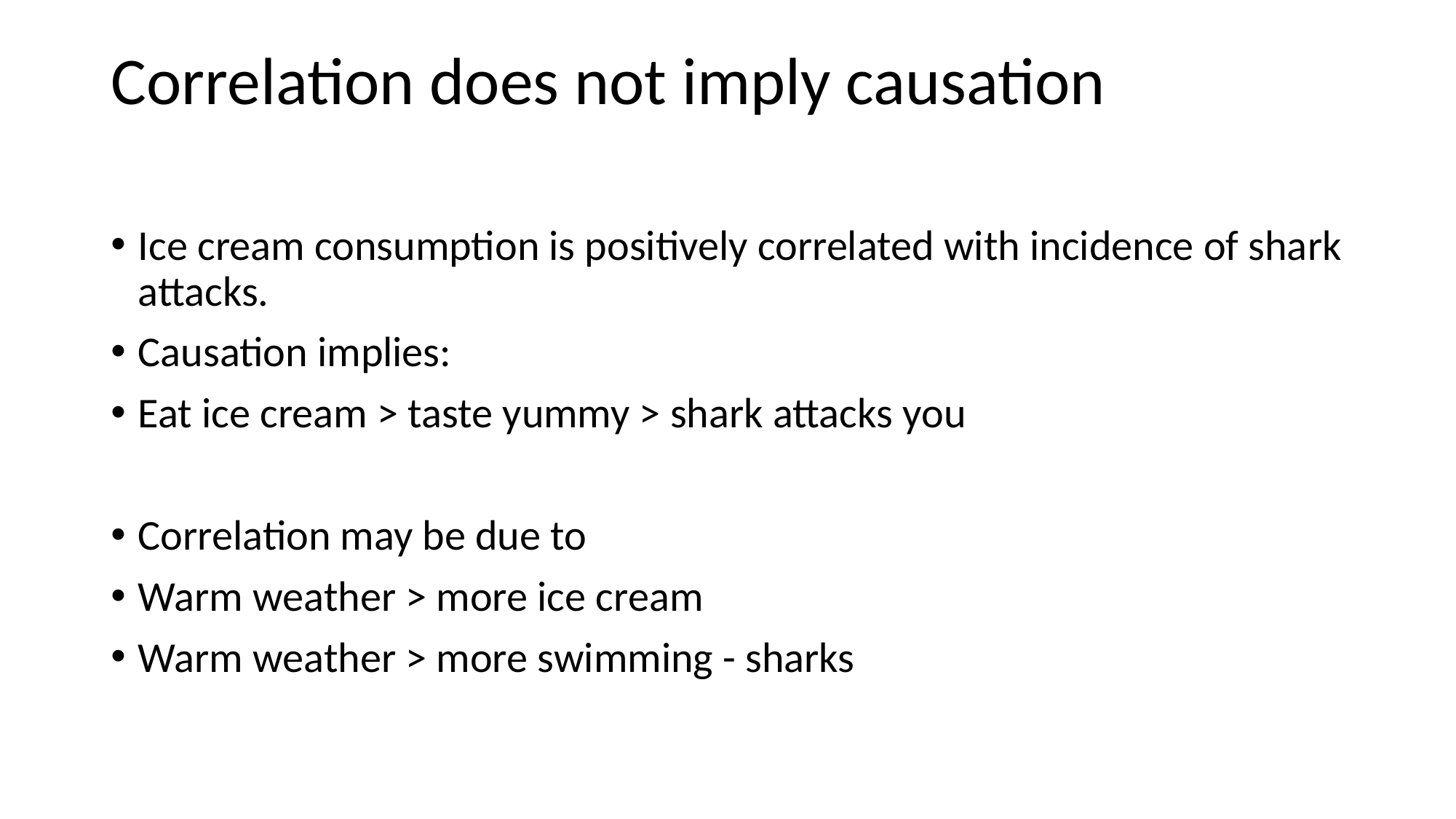

# Correlation does not imply causation
Ice cream consumption is positively correlated with incidence of shark attacks.
Causation implies:
Eat ice cream > taste yummy > shark attacks you

Correlation may be due to
Warm weather > more ice cream
Warm weather > more swimming - sharks